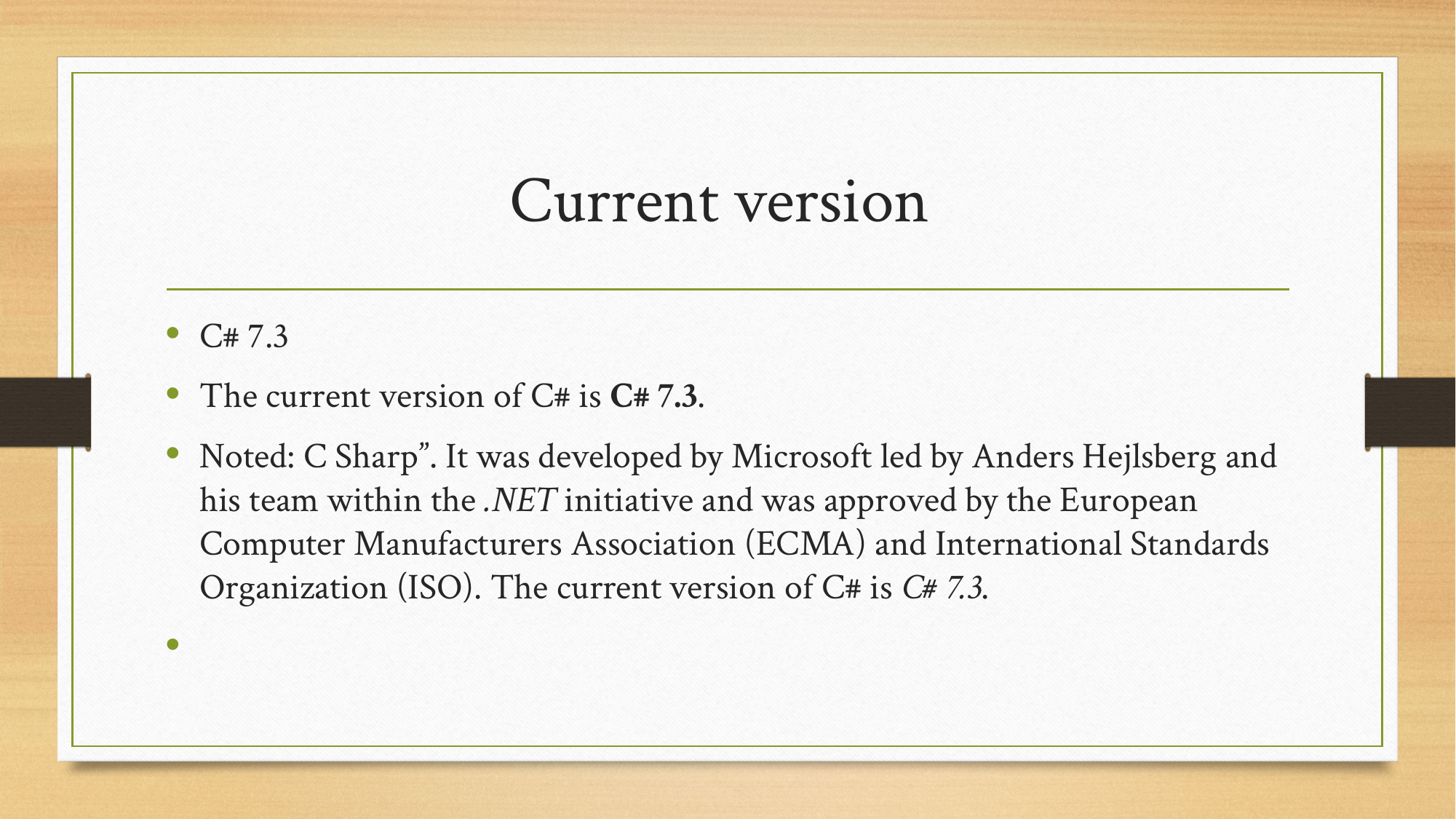

# Current version
C# 7.3
The current version of C# is C# 7.3.
Noted: C Sharp”. It was developed by Microsoft led by Anders Hejlsberg and his team within the .NET initiative and was approved by the European Computer Manufacturers Association (ECMA) and International Standards Organization (ISO). The current version of C# is C# 7.3.